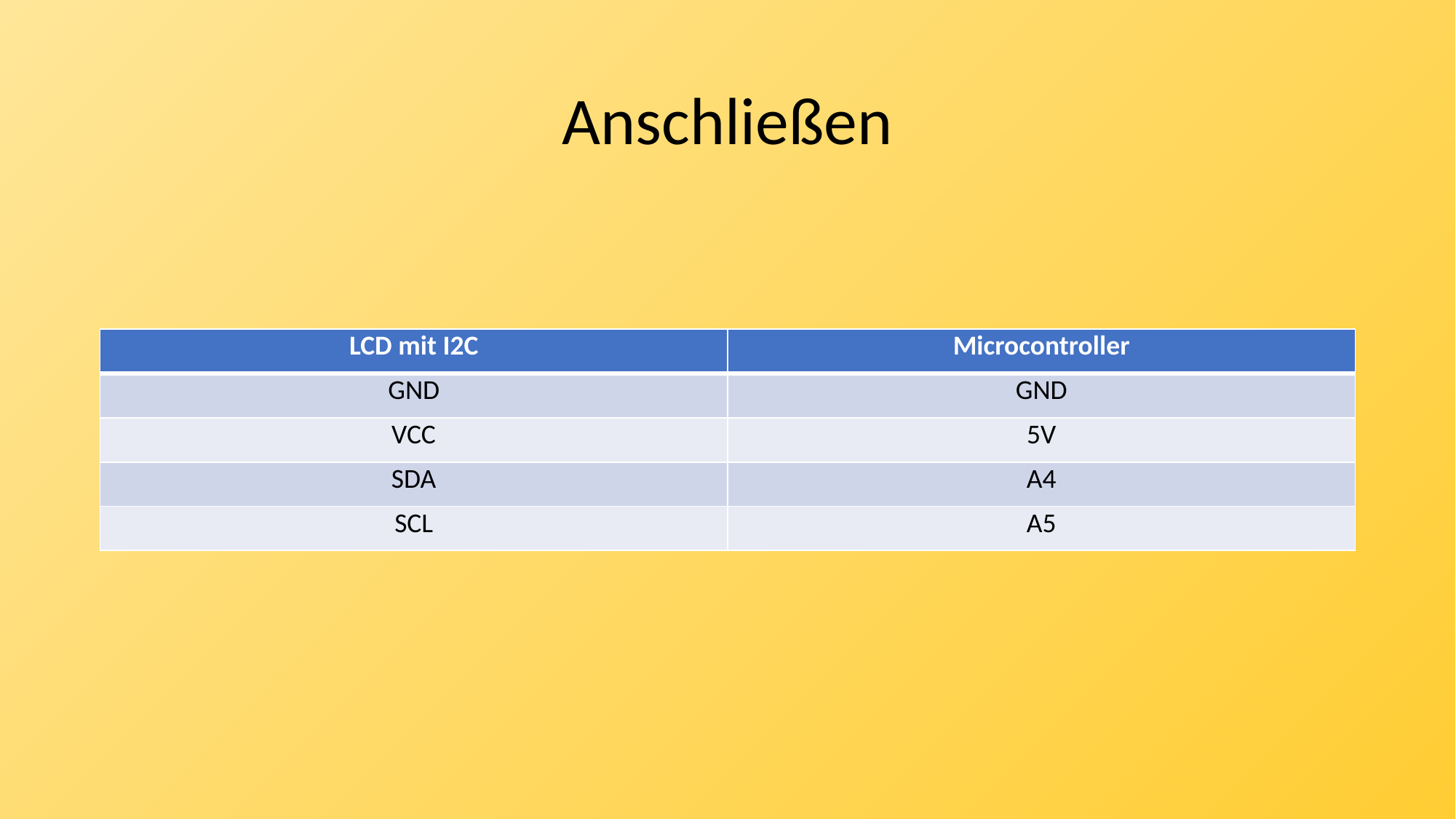

# Anschließen
| LCD mit I2C | Microcontroller |
| --- | --- |
| GND | GND |
| VCC | 5V |
| SDA | A4 |
| SCL | A5 |